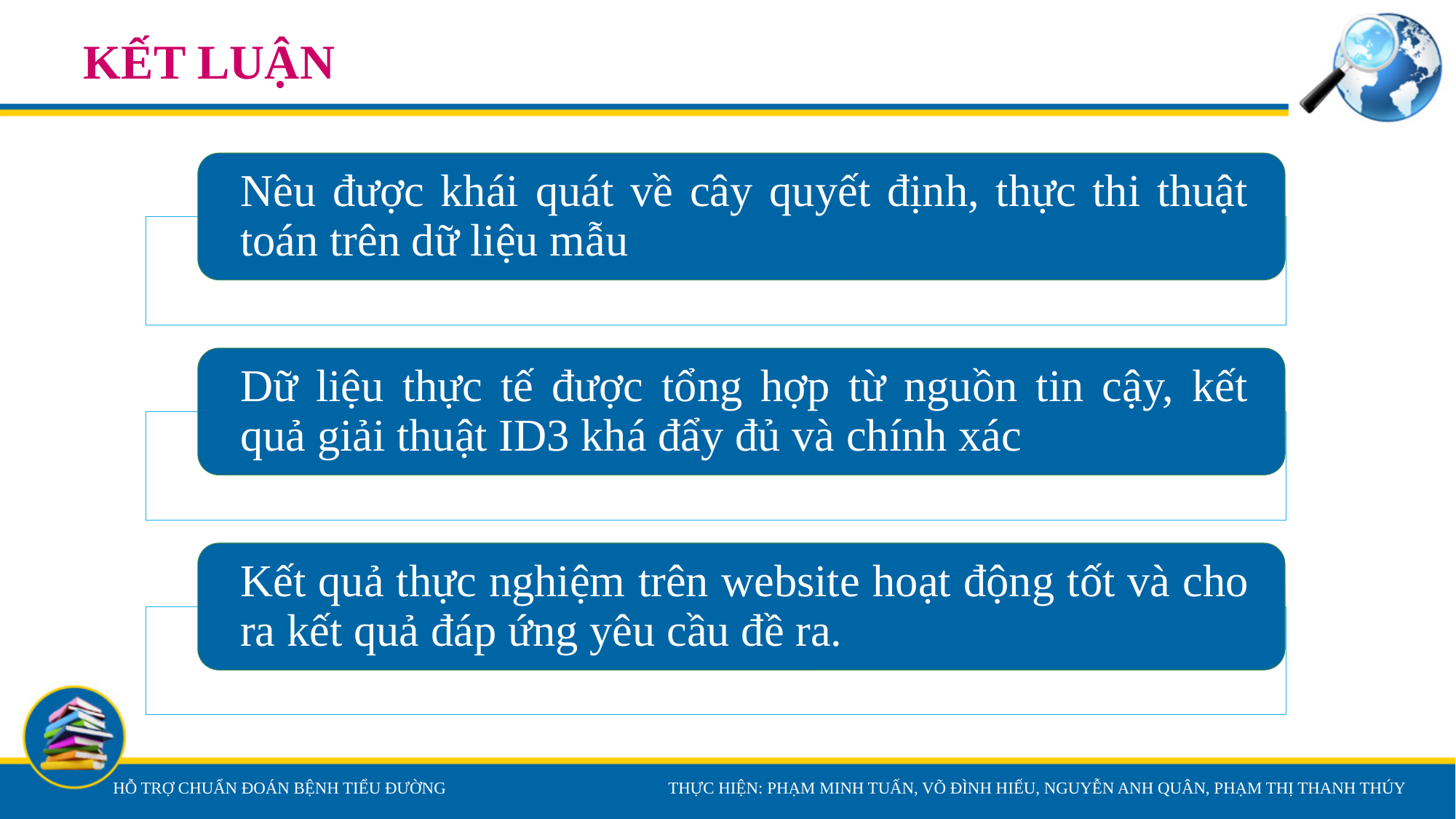

# KẾT LUẬN
Nêu được khái quát về cây quyết định, thực thi thuật toán trên dữ liệu mẫu
Dữ liệu thực tế được tổng hợp từ nguồn tin cậy, kết quả giải thuật ID3 khá đẩy đủ và chính xác
Kết quả thực nghiệm trên website hoạt động tốt và cho ra kết quả đáp ứng yêu cầu đề ra.